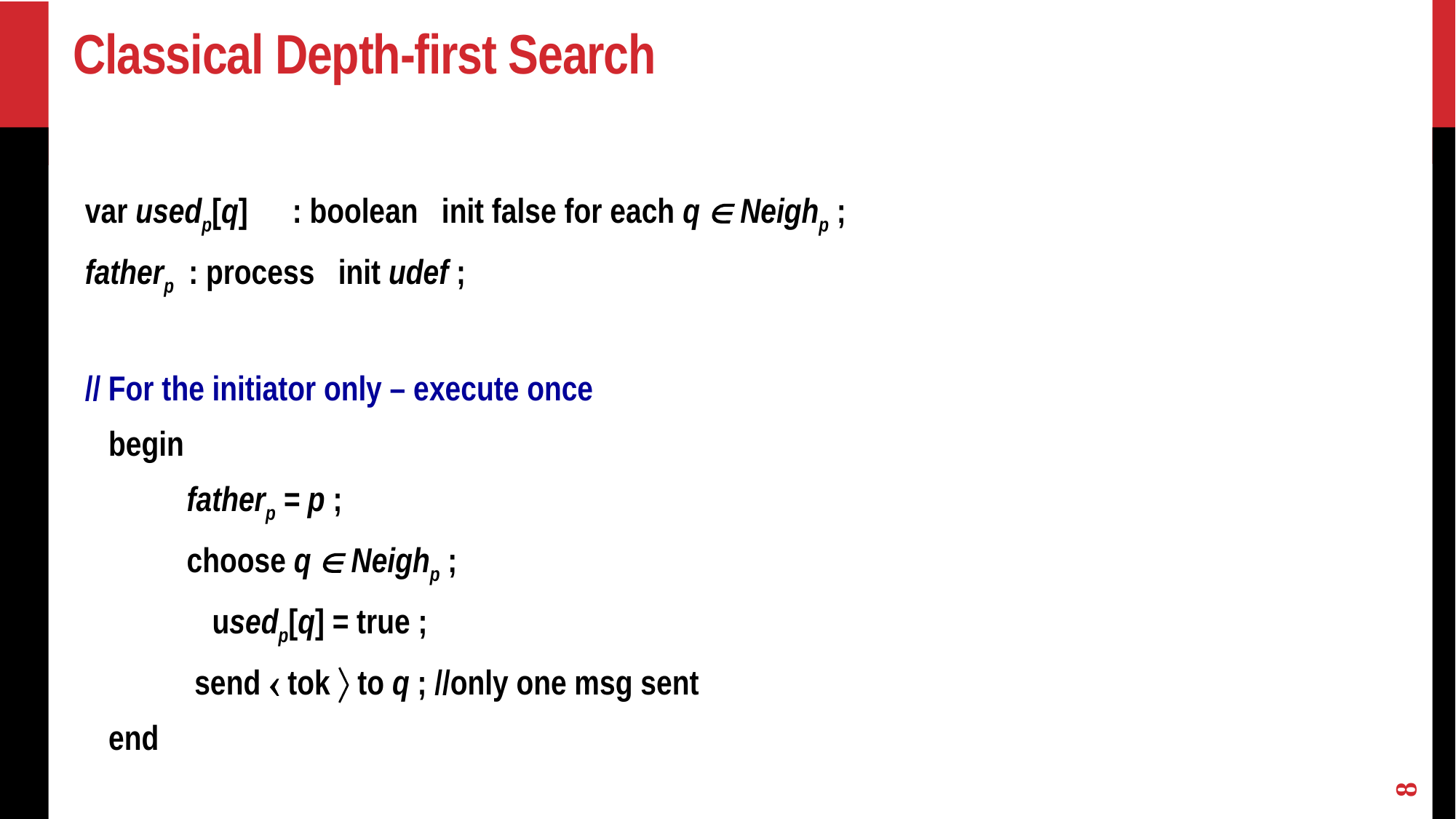

# Classical Depth-first Search

var usedp[q]	: boolean   init false for each q ∈ Neighp ;
fatherp 	: process   init udef ;

// For the initiator only – execute once
   begin
             fatherp = p ;
             choose q ∈ Neighp ;
	   usedp[q] = true ;
              send 〈 tok 〉 to q ; //only one msg sent
   end

8